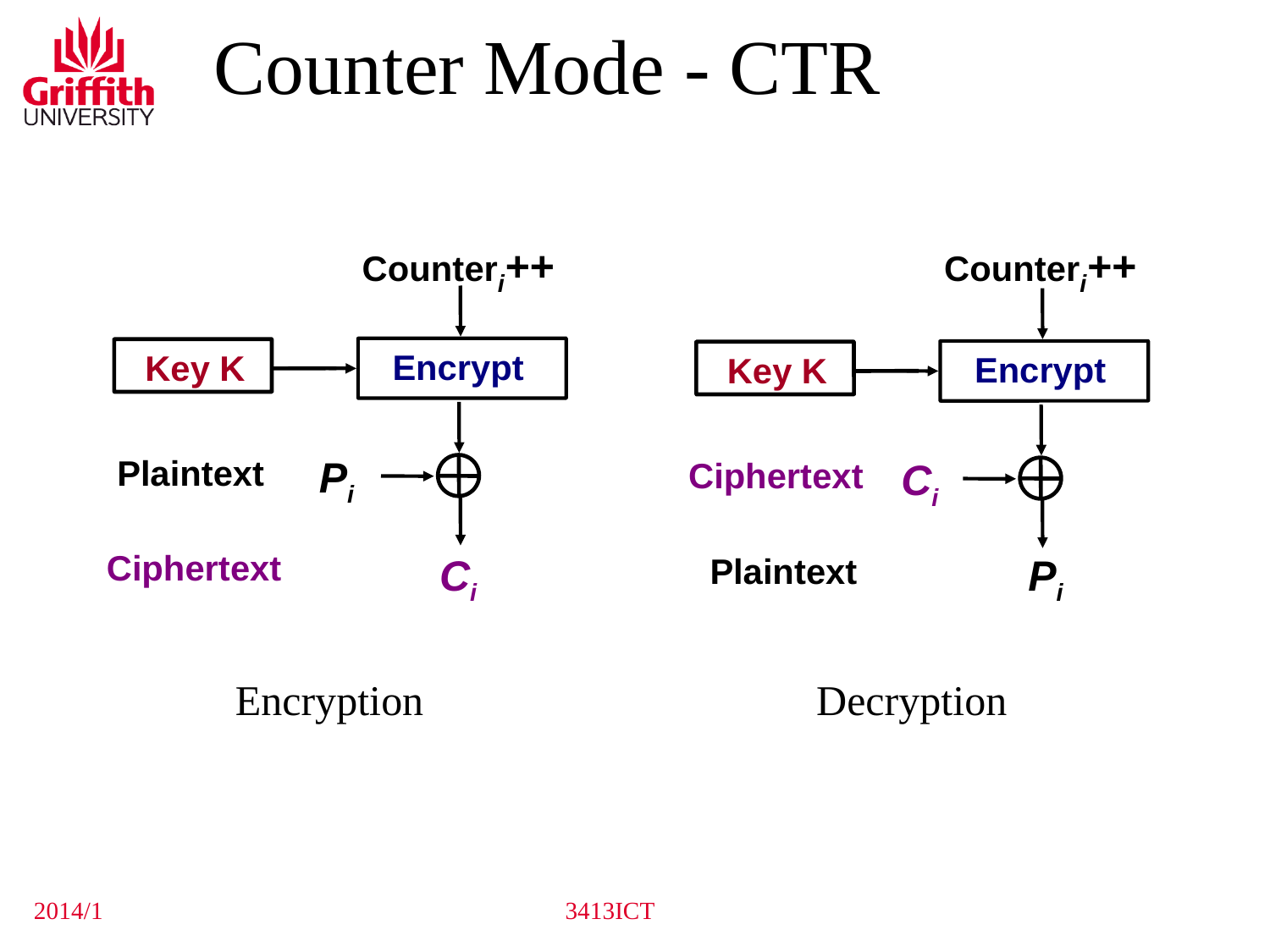

# Counter Mode - CTR
Counteri++
Counteri++

Encrypt

Key K

Encrypt

Key K

Plaintext

Pi

Ciphertext

Ci

Ciphertext

Ci

Plaintext

Pi

Encryption

Decryption
2014/1
3413ICT